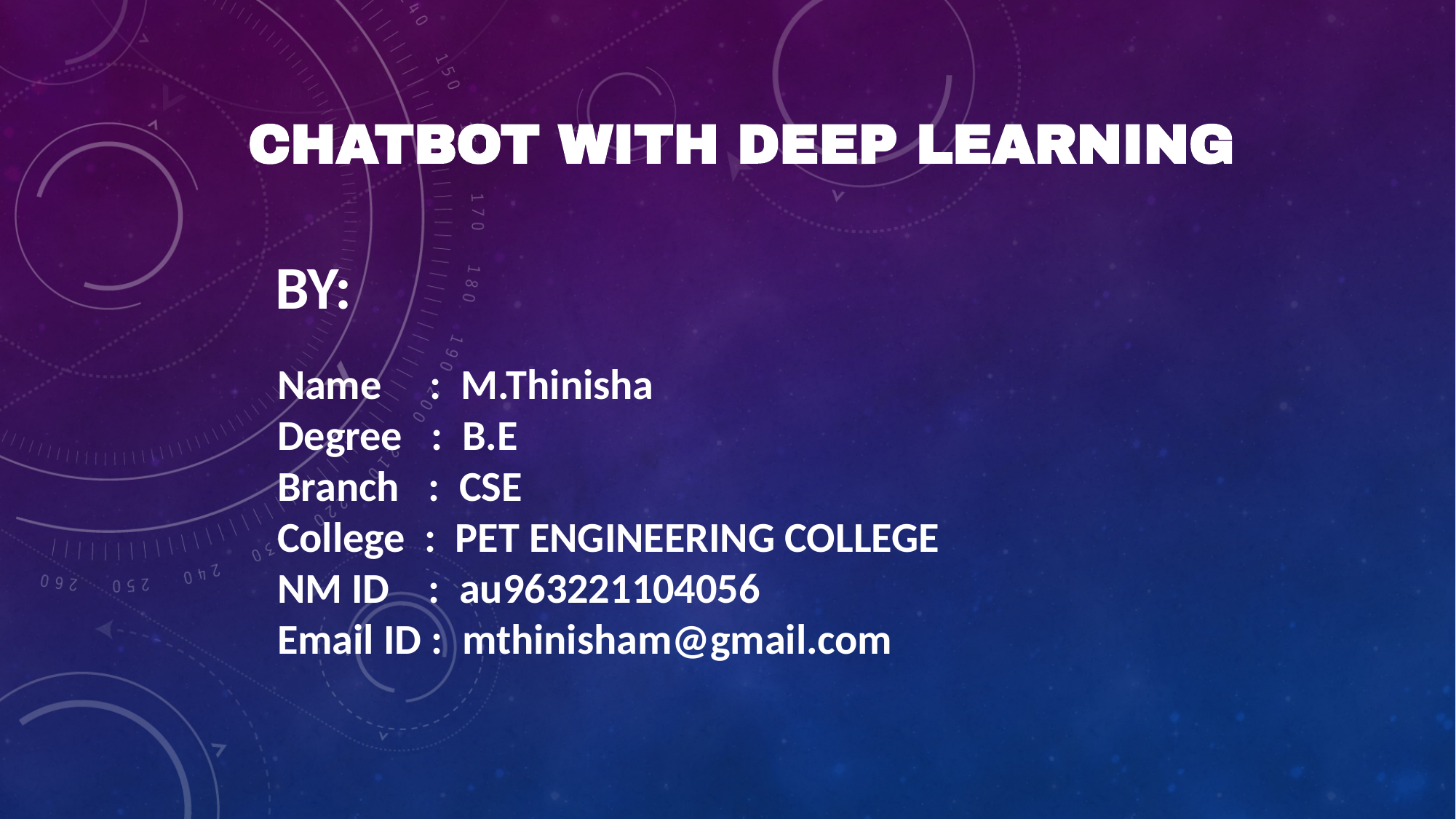

# Chatbot with Deep Learning
By:
Name     :  M.Thinisha
Degree   :  B.E
Branch   :  CSE
College  :  PET ENGINEERING COLLEGE
NM ID    :  au963221104056
Email ID :  mthinisham@gmail.com